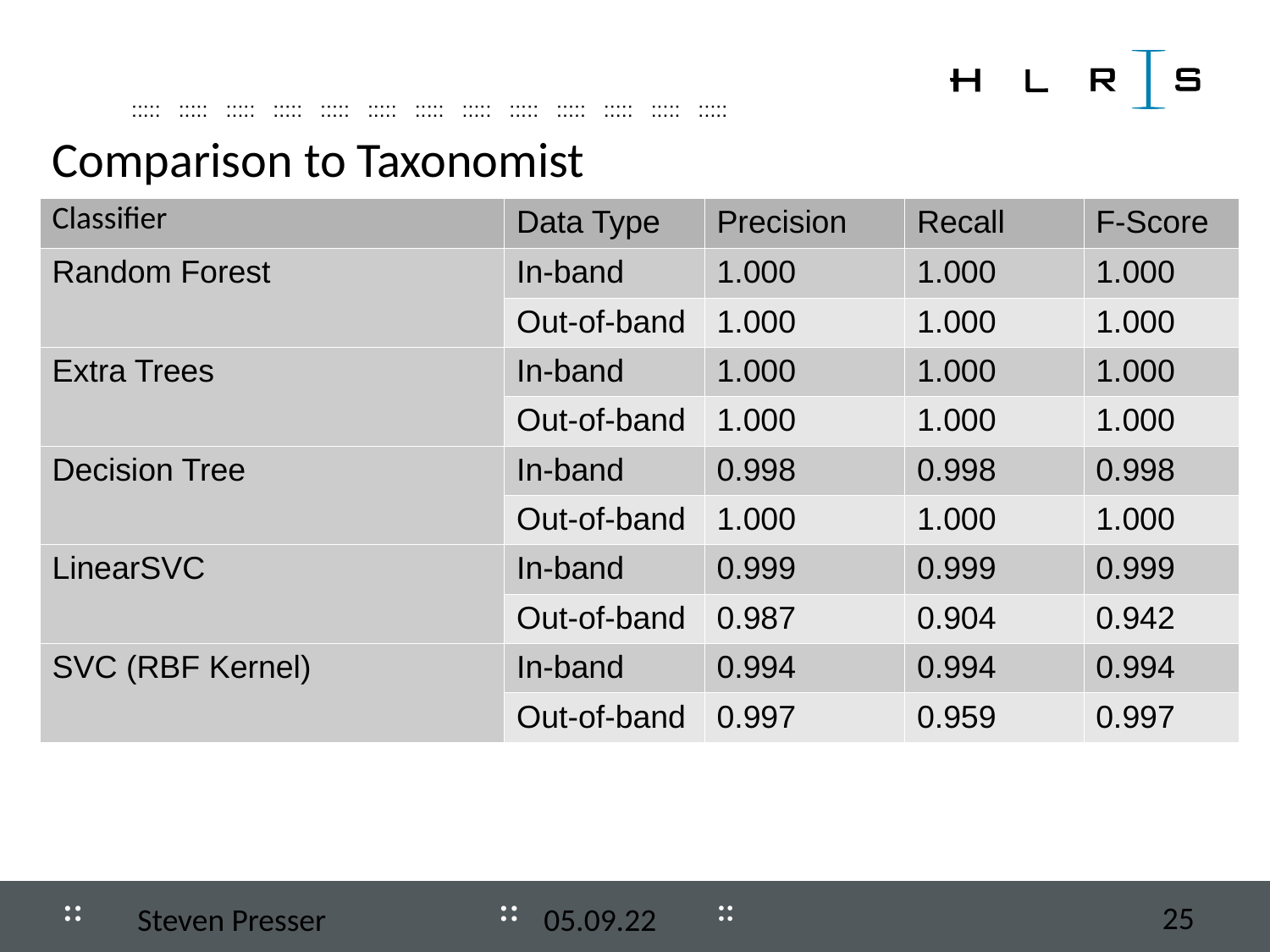

Comparison to Taxonomist
| Classifier | Data Type | Precision | Recall | F-Score |
| --- | --- | --- | --- | --- |
| Random Forest | In-band | 1.000 | 1.000 | 1.000 |
|  | Out-of-band | 1.000 | 1.000 | 1.000 |
| Extra Trees | In-band | 1.000 | 1.000 | 1.000 |
|  | Out-of-band | 1.000 | 1.000 | 1.000 |
| Decision Tree | In-band | 0.998 | 0.998 | 0.998 |
|  | Out-of-band | 1.000 | 1.000 | 1.000 |
| LinearSVC | In-band | 0.999 | 0.999 | 0.999 |
|  | Out-of-band | 0.987 | 0.904 | 0.942 |
| SVC (RBF Kernel) | In-band | 0.994 | 0.994 | 0.994 |
|  | Out-of-band | 0.997 | 0.959 | 0.997 |